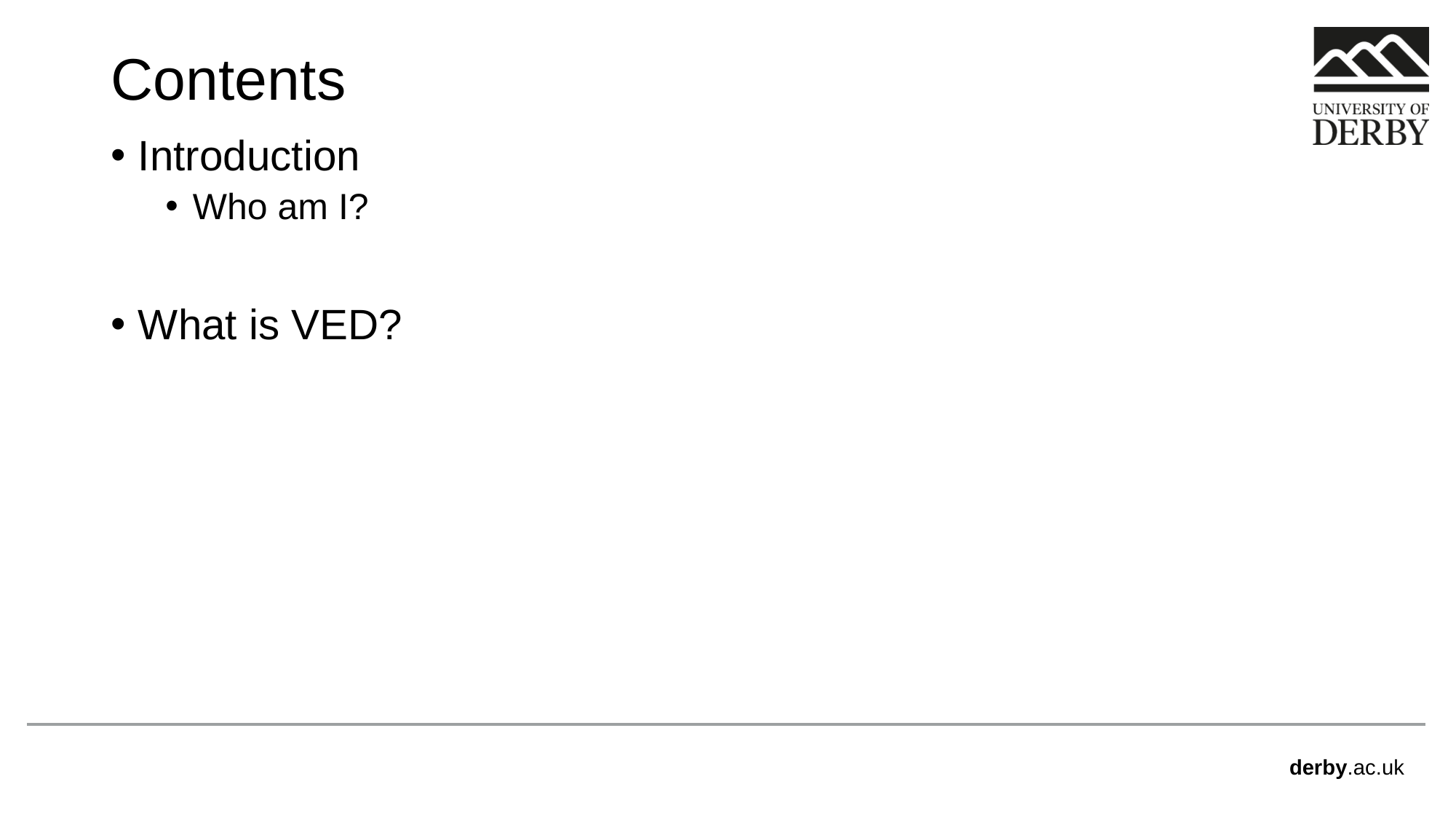

# Contents
Introduction
Who am I?

What is VED?